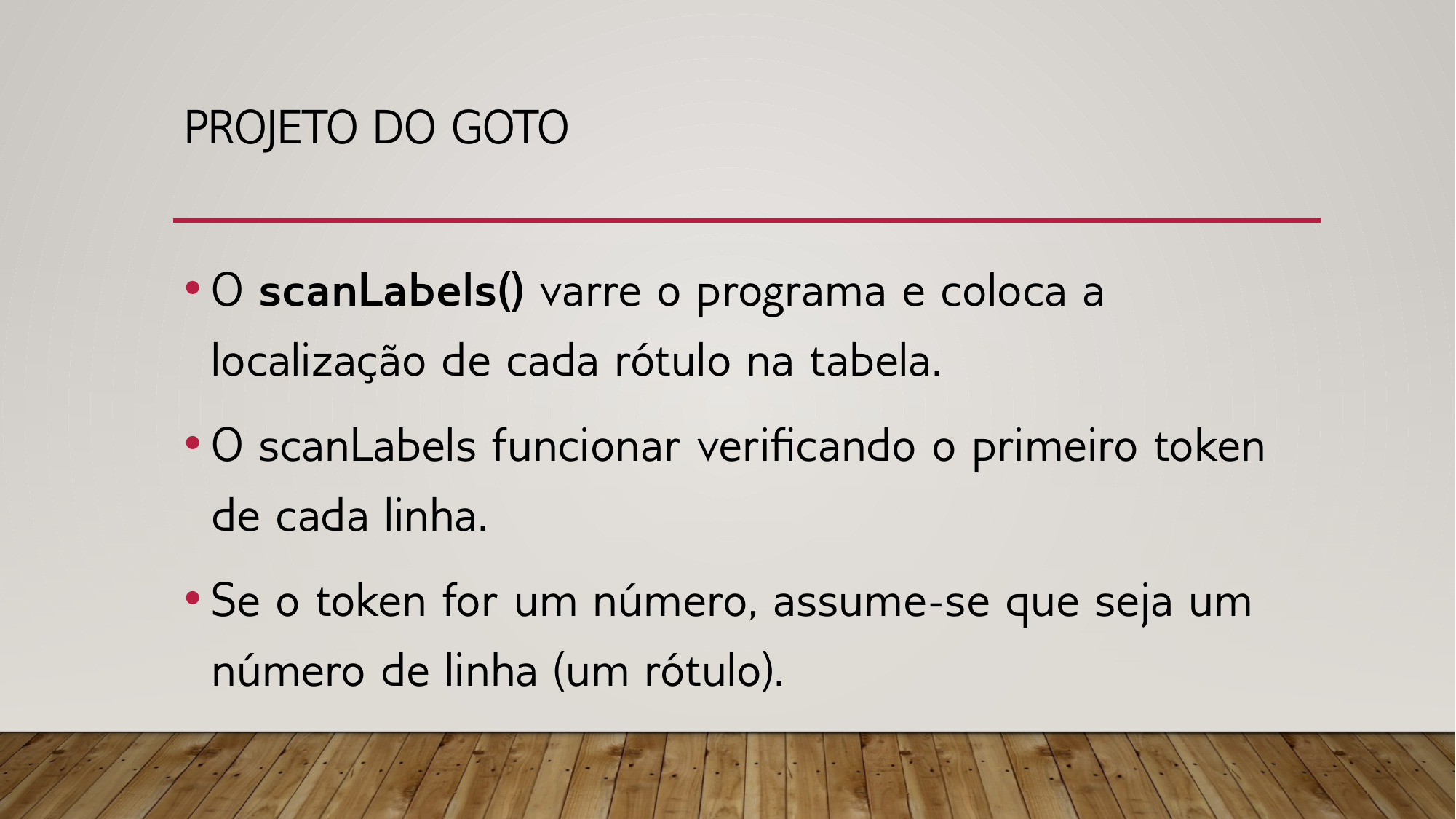

# Projeto do goto
O scanLabels() varre o programa e coloca a localização de cada rótulo na tabela.
O scanLabels funcionar verificando o primeiro token de cada linha.
Se o token for um número, assume-se que seja um número de linha (um rótulo).